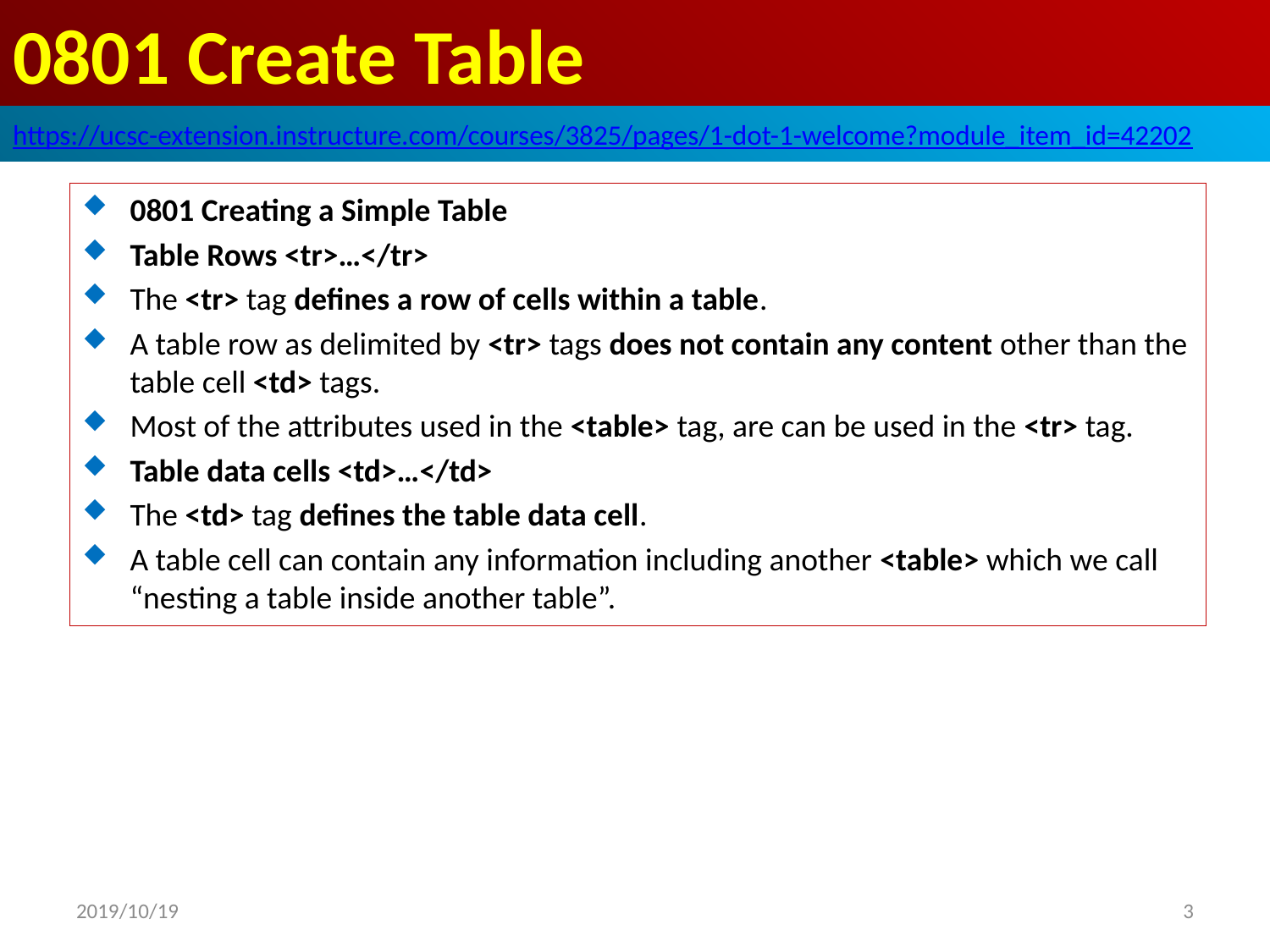

# 0801 Create Table

https://ucsc-extension.instructure.com/courses/3825/pages/1-dot-1-welcome?module_item_id=42202
0801 Creating a Simple Table
Table Rows <tr>…</tr>
The <tr> tag defines a row of cells within a table.
A table row as delimited by <tr> tags does not contain any content other than the table cell <td> tags.
Most of the attributes used in the <table> tag, are can be used in the <tr> tag.
Table data cells <td>…</td>
The <td> tag defines the table data cell.
A table cell can contain any information including another <table> which we call “nesting a table inside another table”.

2019/10/19
3